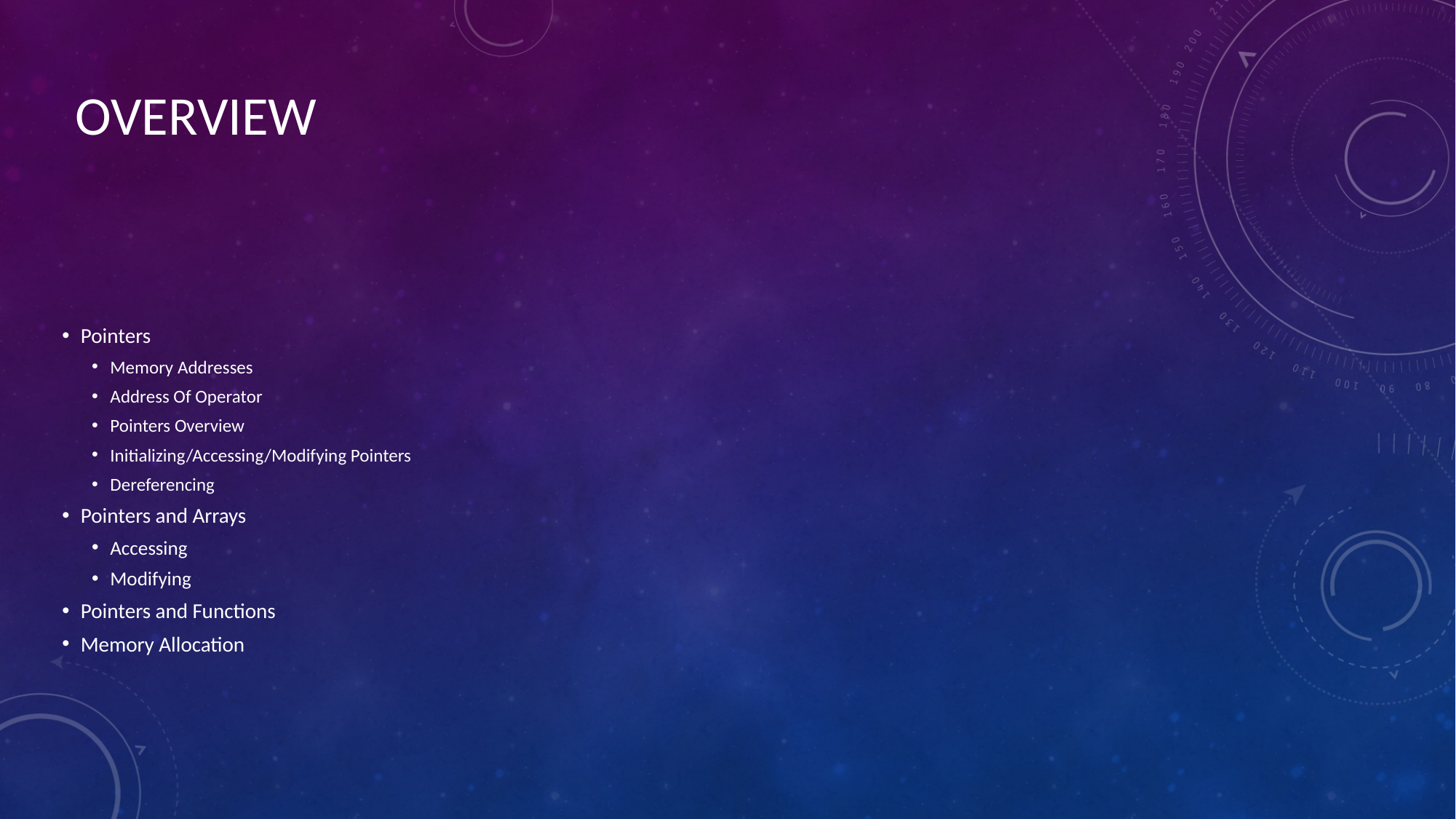

# Overview
Pointers
Memory Addresses
Address Of Operator
Pointers Overview
Initializing/Accessing/Modifying Pointers
Dereferencing
Pointers and Arrays
Accessing
Modifying
Pointers and Functions
Memory Allocation